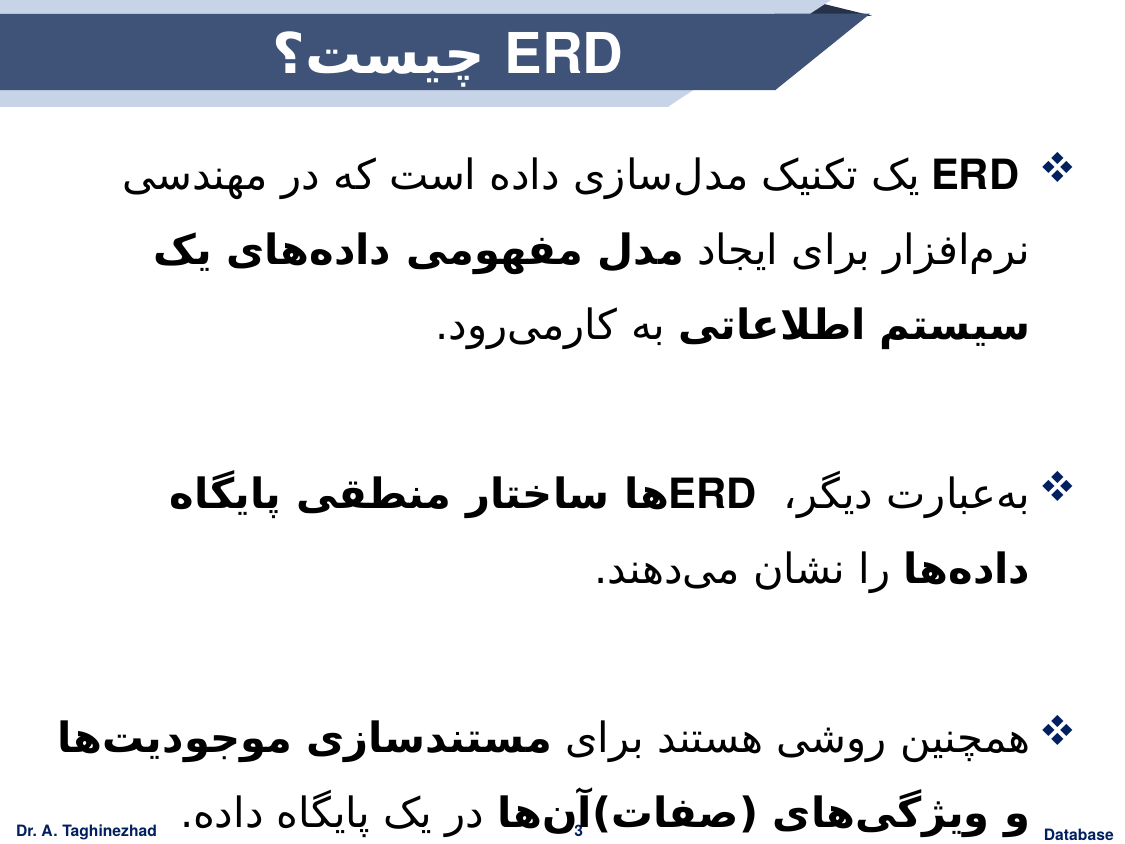

# ERD چیست؟
 ERD یک تکنیک مدل‌سازی داده است که در مهندسی نرم‌افزار برای ایجاد مدل مفهومی داده‌های یک سیستم اطلاعاتی به کارمی‌رود.

به‌عبارت دیگر،  ERDها ساختار منطقی پایگاه داده‌ها را نشان می‌دهند.

همچنین روشی هستند برای مستندسازی موجودیت‌ها و ویژگی‌های (صفات)آن‌ها در یک پایگاه داده.